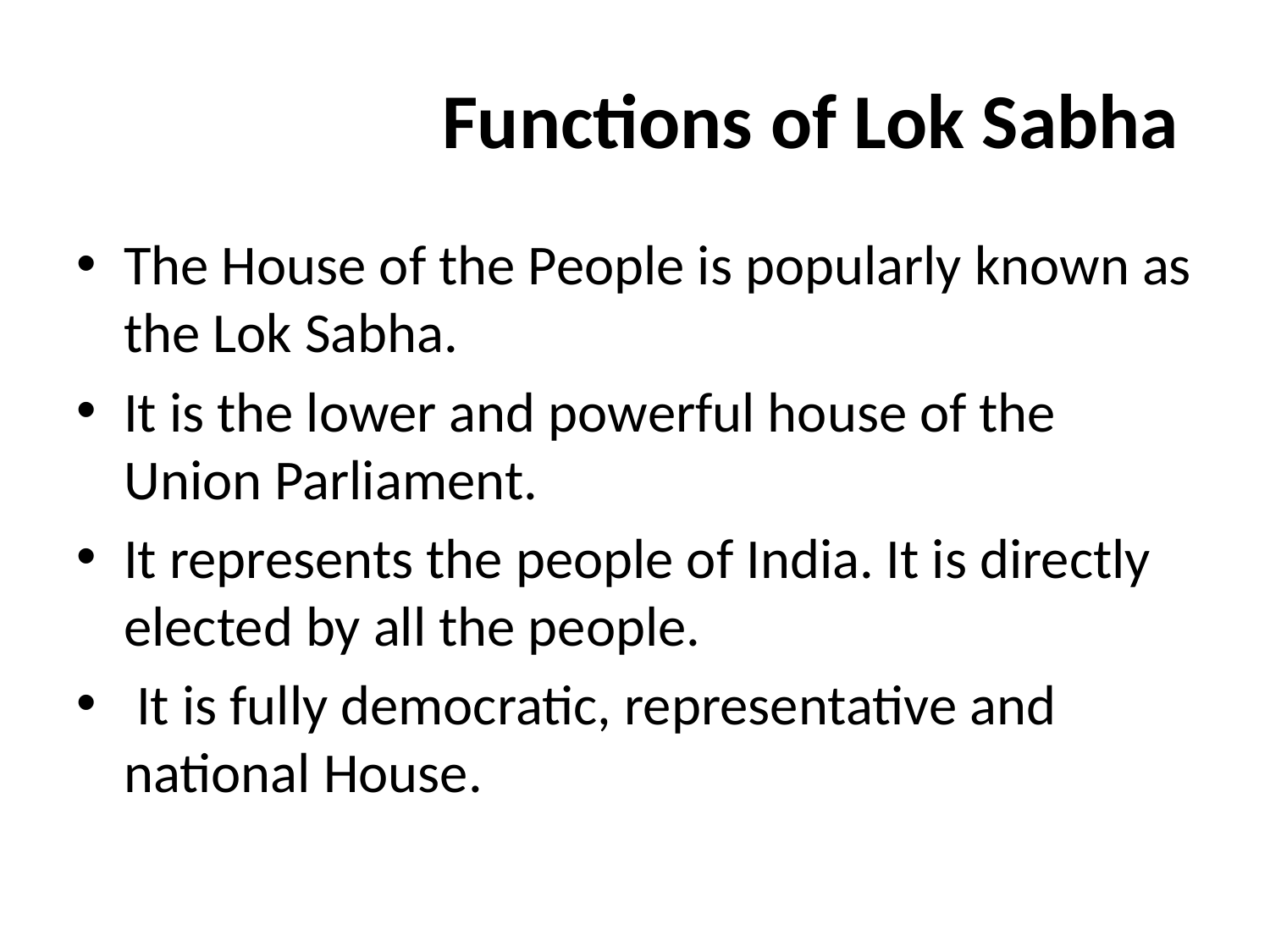

# Functions of Lok Sabha
The House of the People is popularly known as the Lok Sabha.
It is the lower and powerful house of the Union Parliament.
It represents the people of India. It is directly elected by all the people.
 It is fully democratic, representative and national House.